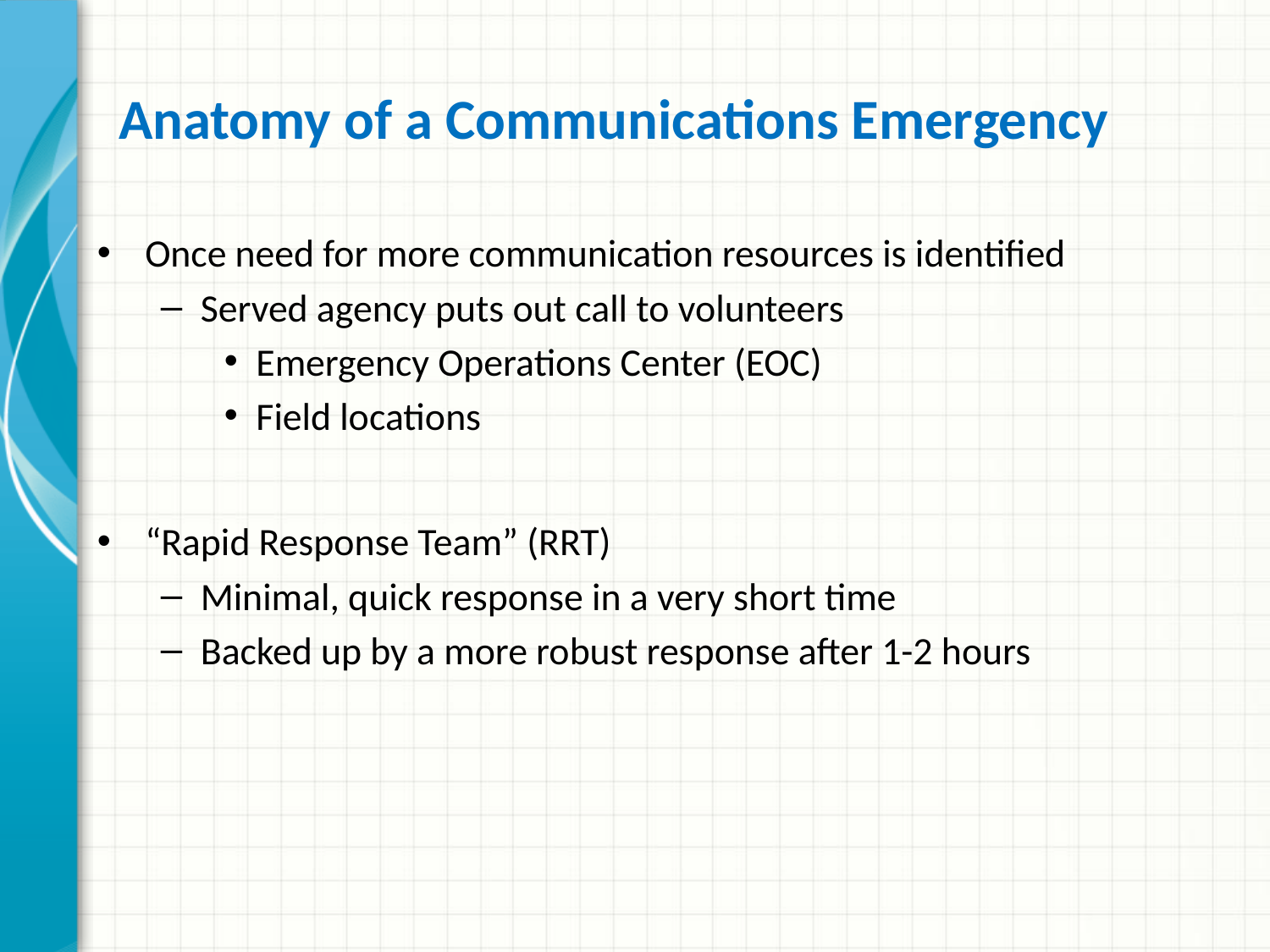

# Anatomy of a Communications Emergency
Once need for more communication resources is identified
Served agency puts out call to volunteers
Emergency Operations Center (EOC)
Field locations

“Rapid Response Team” (RRT)
Minimal, quick response in a very short time
Backed up by a more robust response after 1-2 hours